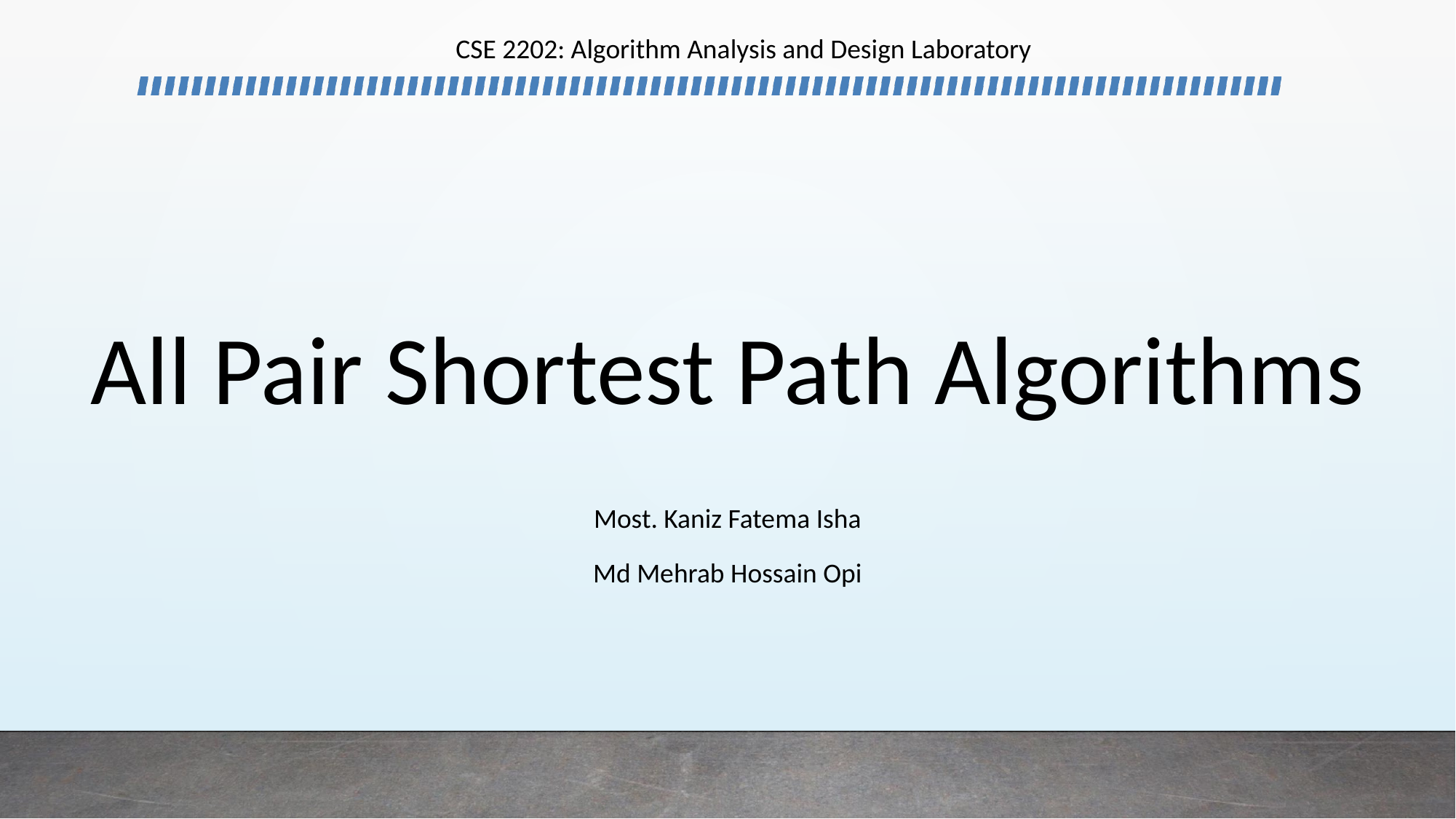

CSE 2202: Algorithm Analysis and Design Laboratory
# All Pair Shortest Path Algorithms
Most. Kaniz Fatema Isha
Md Mehrab Hossain Opi